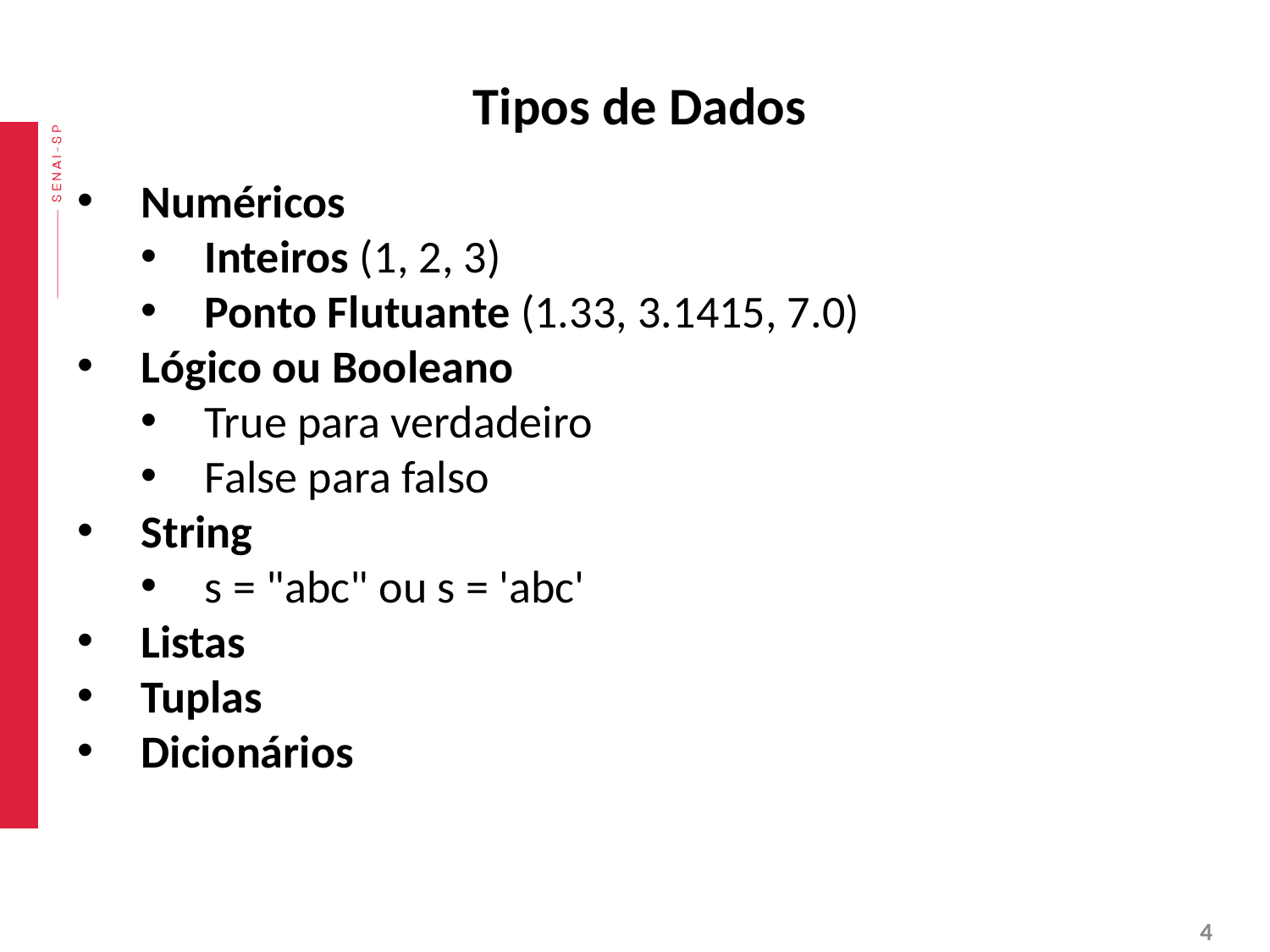

# Tipos de Dados
Numéricos
Inteiros (1, 2, 3)
Ponto Flutuante (1.33, 3.1415, 7.0)
Lógico ou Booleano
True para verdadeiro
False para falso
String
s = "abc" ou s = 'abc'
Listas
Tuplas
Dicionários
4